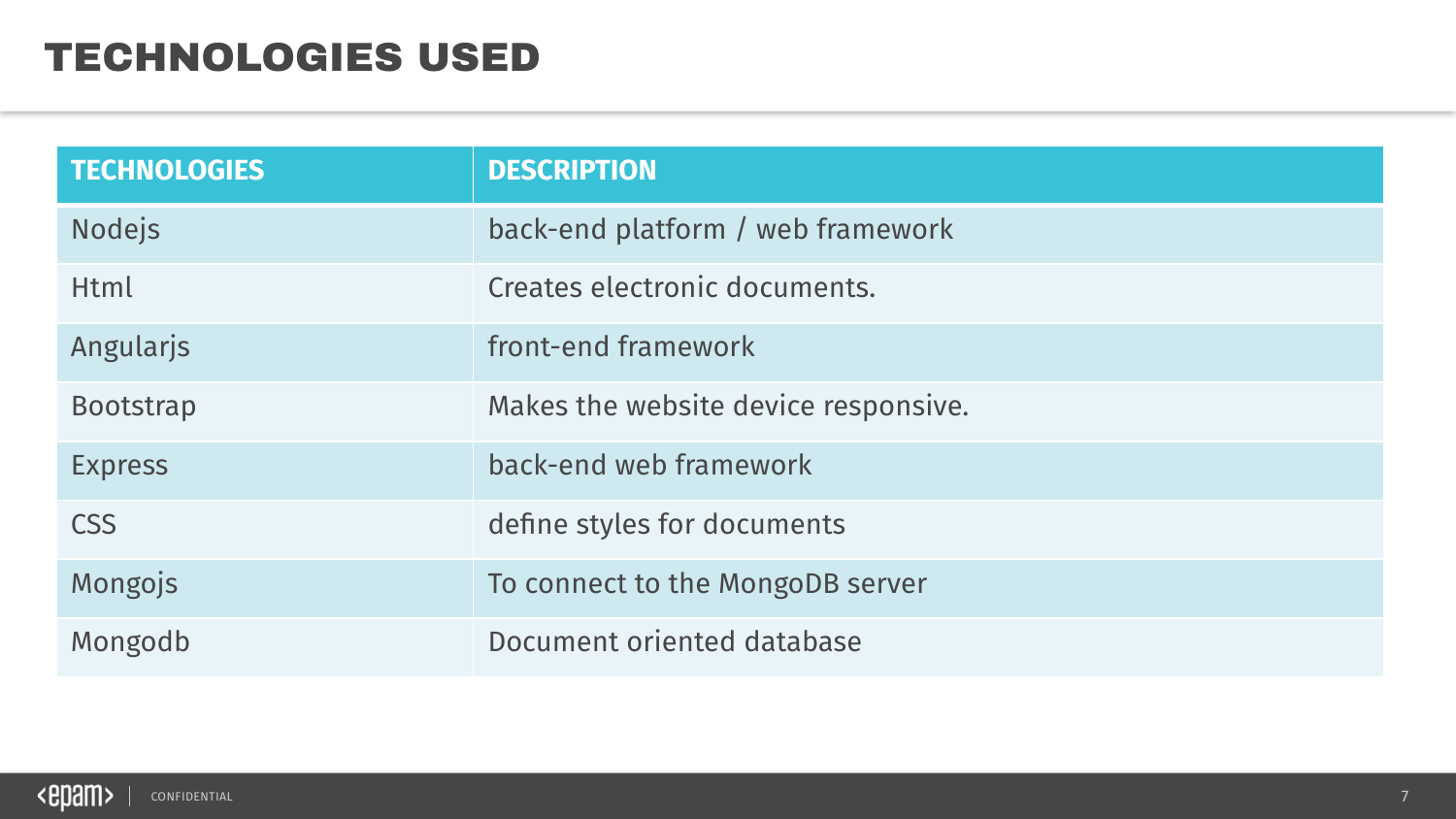

TECHNOLOGIES USED
| TECHNOLOGIES | DESCRIPTION |
| --- | --- |
| Nodejs | back-end platform / web framework |
| Html | Creates electronic documents. |
| Angularjs | front-end framework |
| Bootstrap | Makes the website device responsive. |
| Express | back-end web framework |
| CSS | define styles for documents |
| Mongojs | To connect to the MongoDB server |
| Mongodb | Document oriented database |